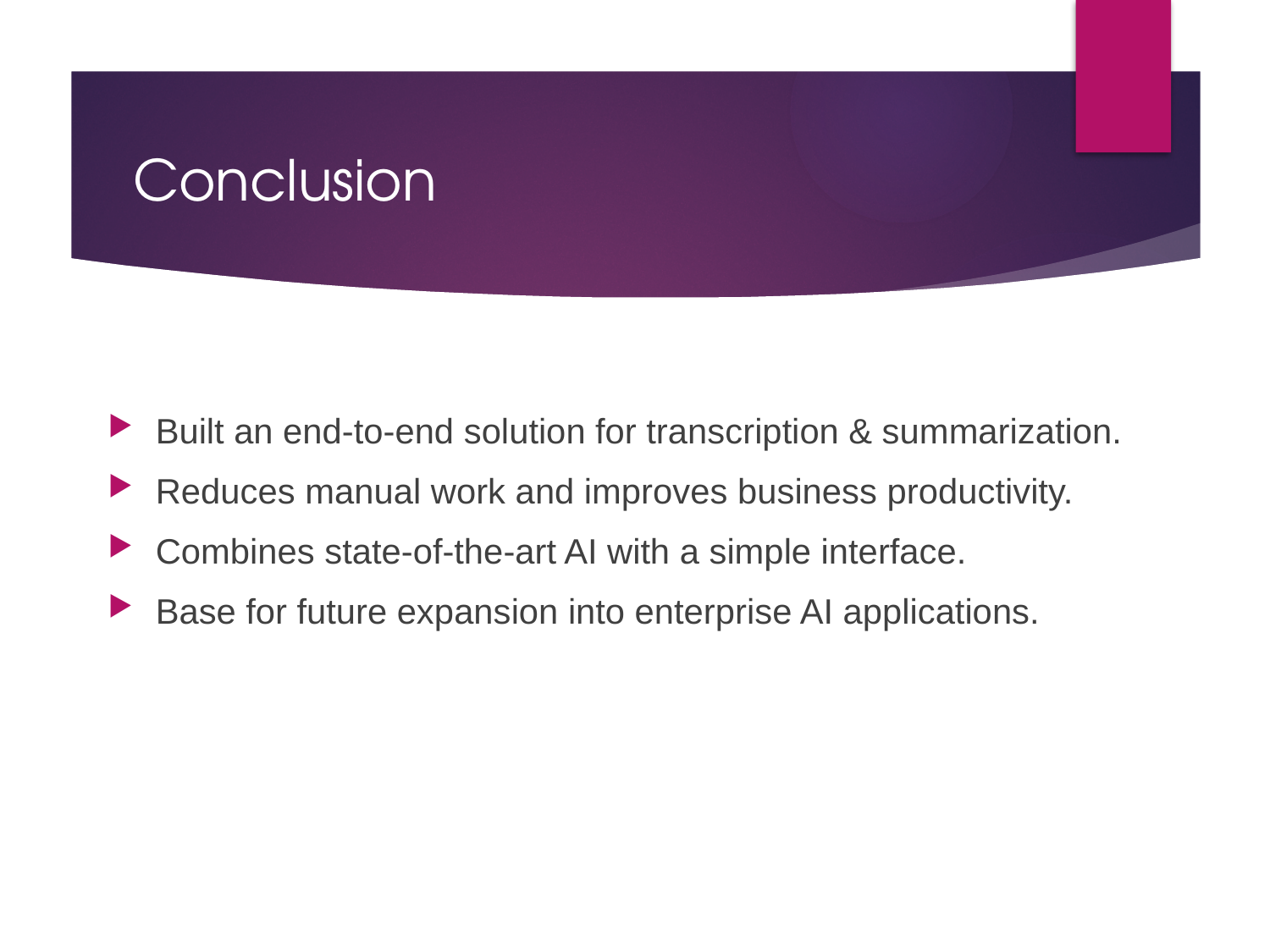

# Conclusion
Built an end-to-end solution for transcription & summarization.
Reduces manual work and improves business productivity.
Combines state-of-the-art AI with a simple interface.
Base for future expansion into enterprise AI applications.